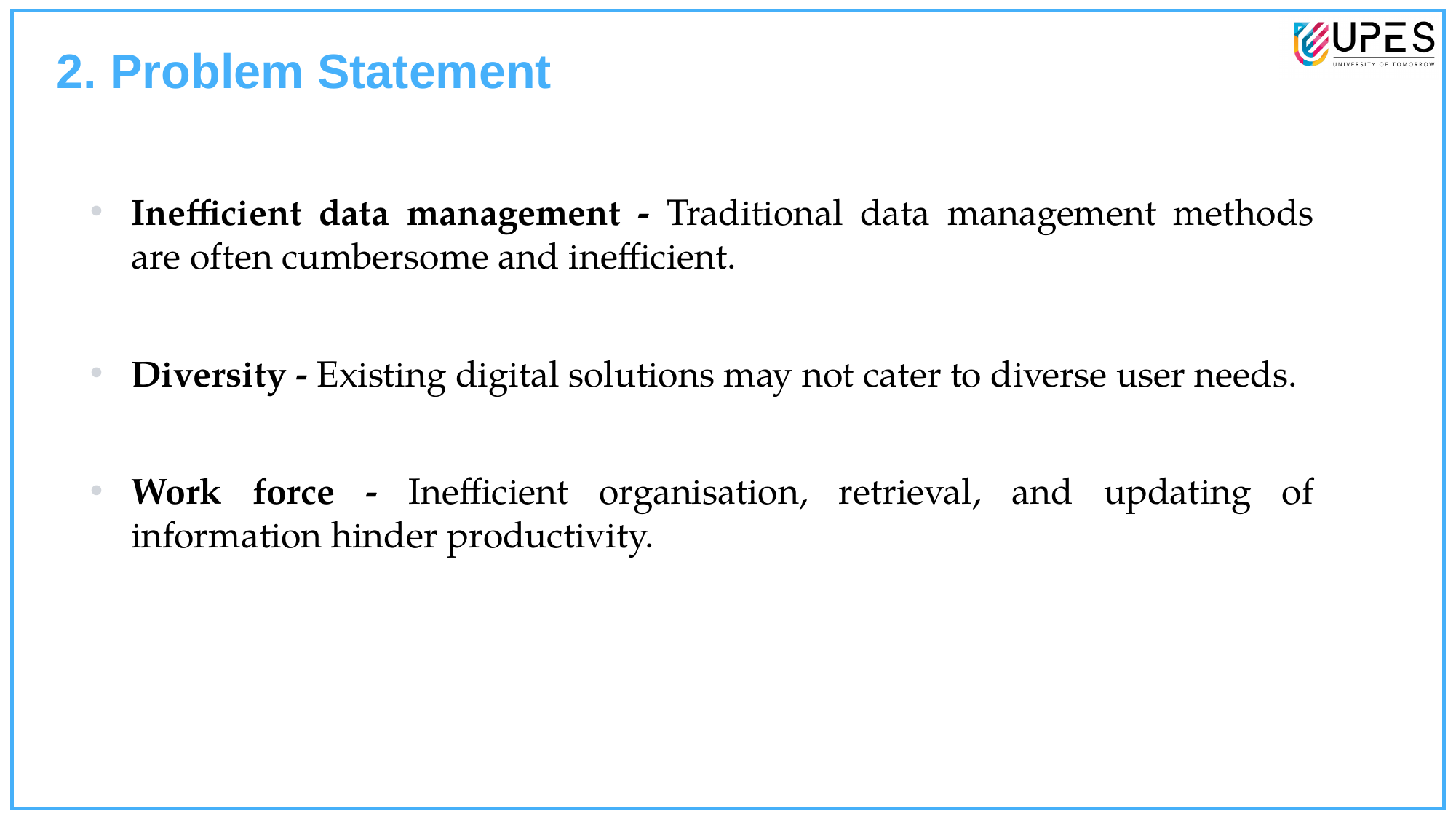

2. Problem Statement
Inefficient data management - Traditional data management methods are often cumbersome and inefficient.

Diversity - Existing digital solutions may not cater to diverse user needs.

Work force - Inefficient organisation, retrieval, and updating of information hinder productivity.